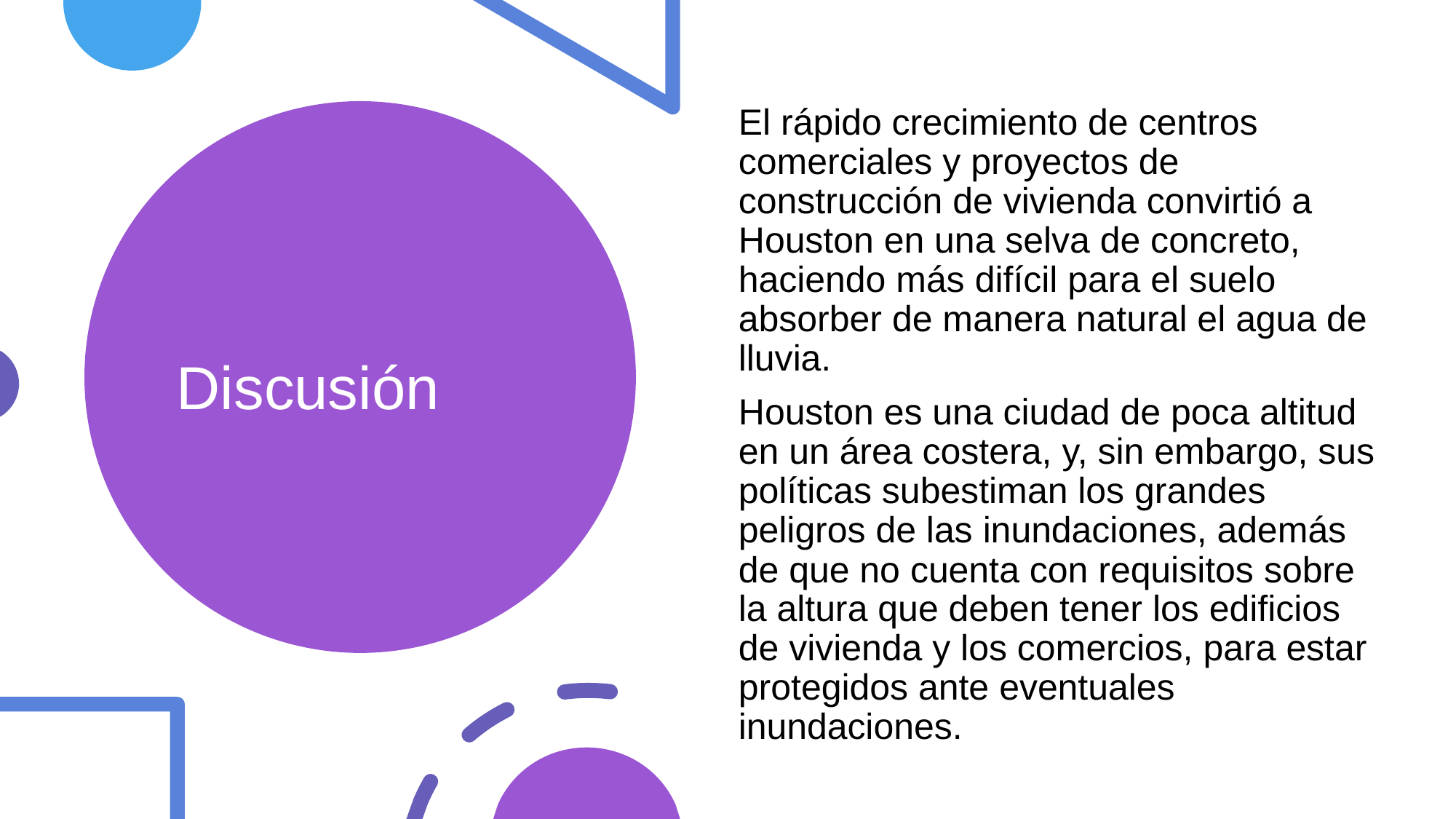

El rápido crecimiento de centros comerciales y proyectos de construcción de vivienda convirtió a Houston en una selva de concreto, haciendo más difícil para el suelo absorber de manera natural el agua de lluvia.
Houston es una ciudad de poca altitud en un área costera, y, sin embargo, sus políticas subestiman los grandes peligros de las inundaciones, además de que no cuenta con requisitos sobre la altura que deben tener los edificios de vivienda y los comercios, para estar protegidos ante eventuales inundaciones.

# Discusión